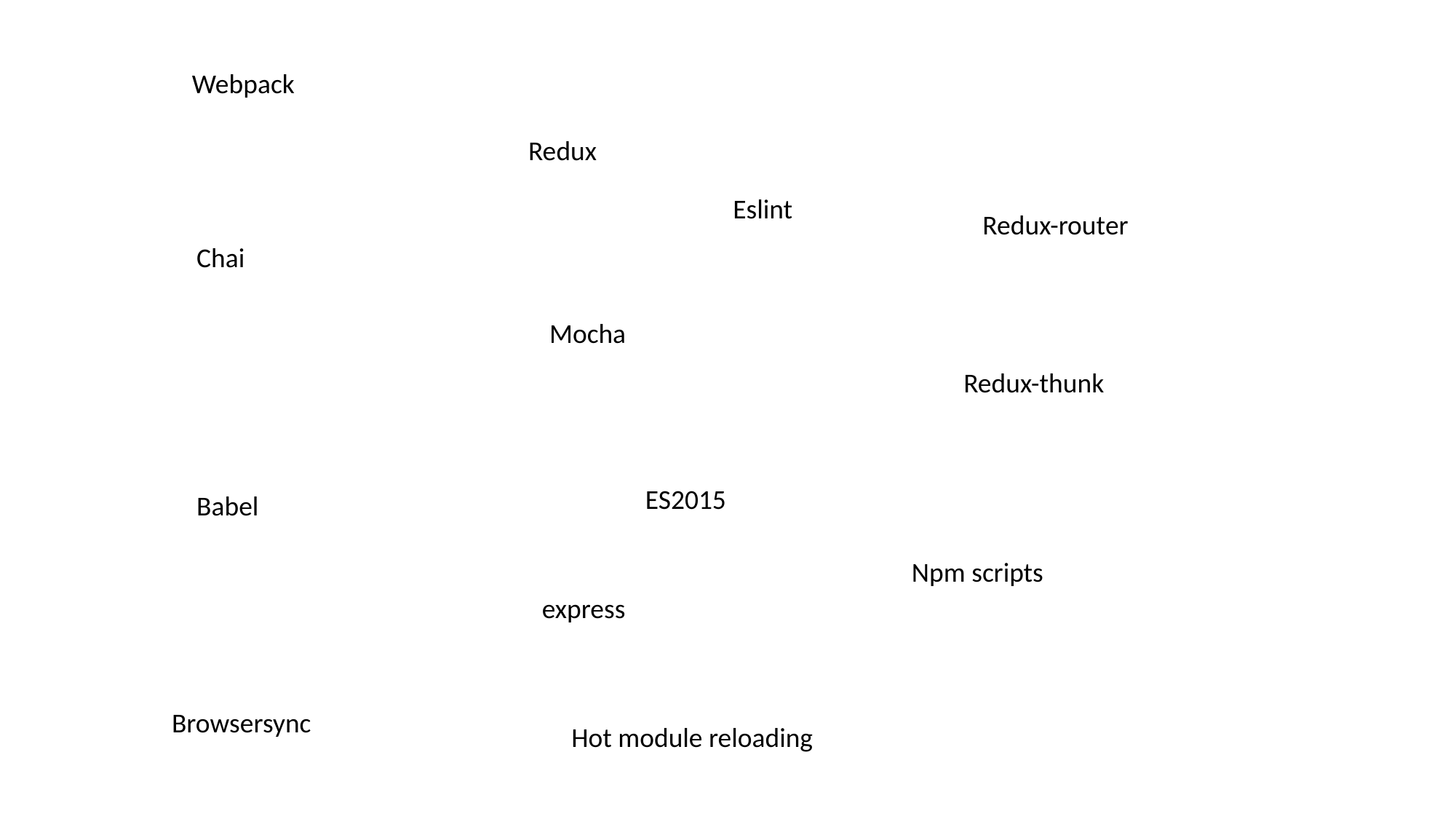

Webpack
Redux
Eslint
Redux-router
Chai
Mocha
Redux-thunk
ES2015
Babel
Npm scripts
express
Browsersync
Hot module reloading